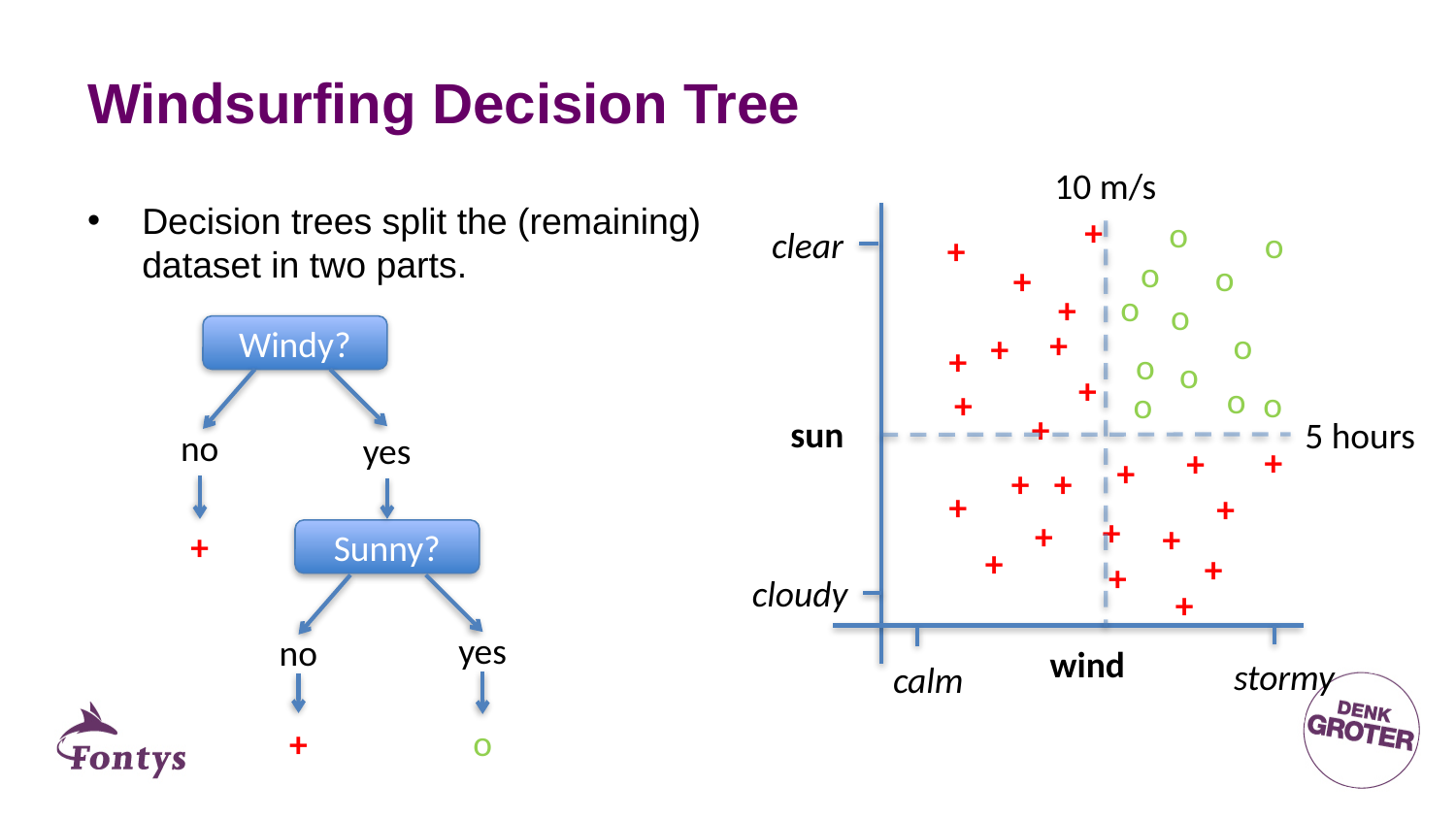

# Windsurfing Decision Tree
10 m/s
Decision trees split the (remaining) dataset in two parts.
+
o
clear
o
+
o
o
+
o
+
o
+
Windy?
o
+
+
o
o
+
o
o
+
o
+
sun
5 hours
no
yes
+
+
+
+
+
+
+
+
+
+
+
Sunny?
+
+
+
cloudy
+
yes
no
wind
stormy
calm
o
+